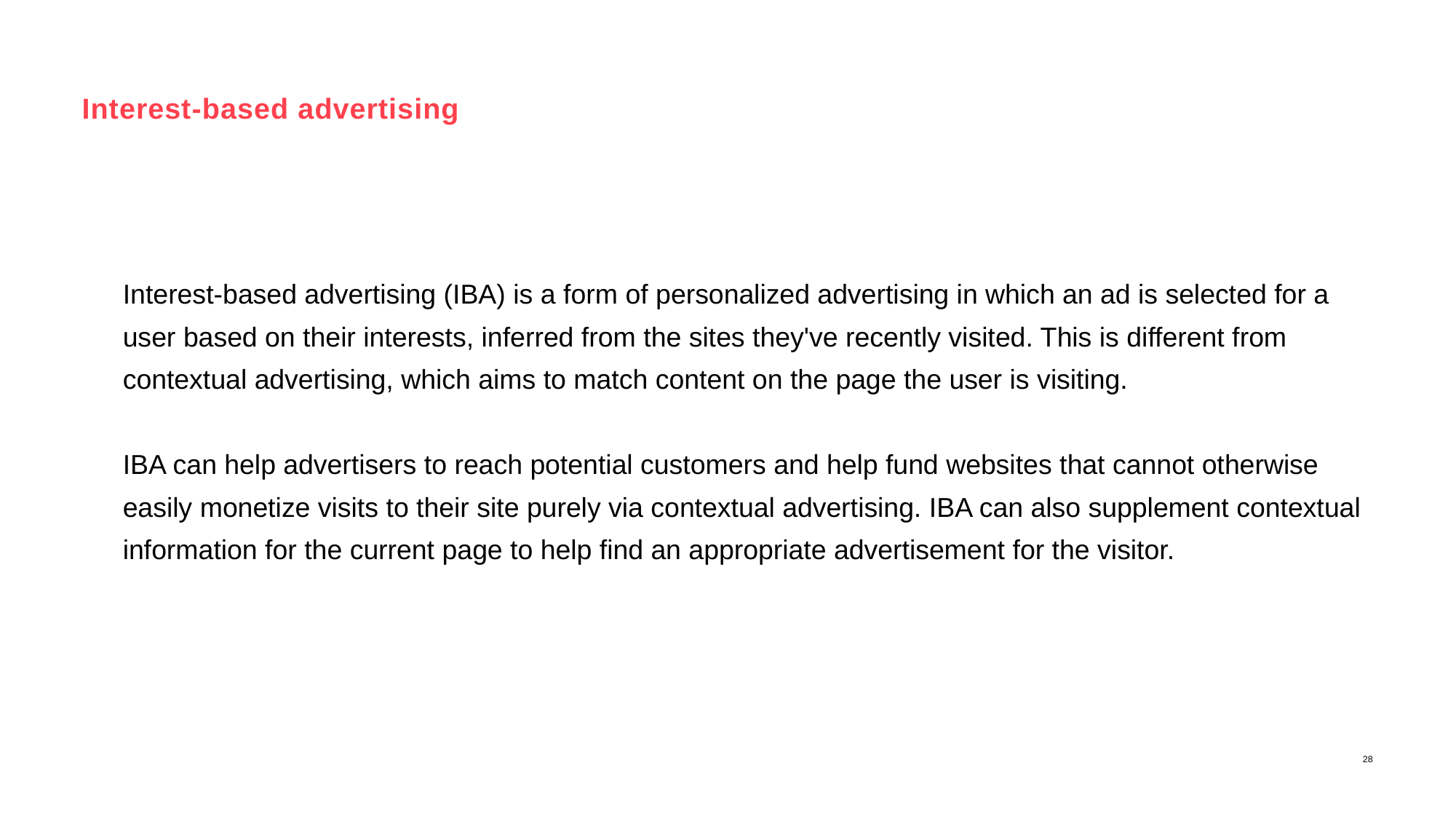

# Interest-based advertising
Interest-based advertising (IBA) is a form of personalized advertising in which an ad is selected for a user based on their interests, inferred from the sites they've recently visited. This is different from contextual advertising, which aims to match content on the page the user is visiting.

IBA can help advertisers to reach potential customers and help fund websites that cannot otherwise easily monetize visits to their site purely via contextual advertising. IBA can also supplement contextual information for the current page to help find an appropriate advertisement for the visitor.